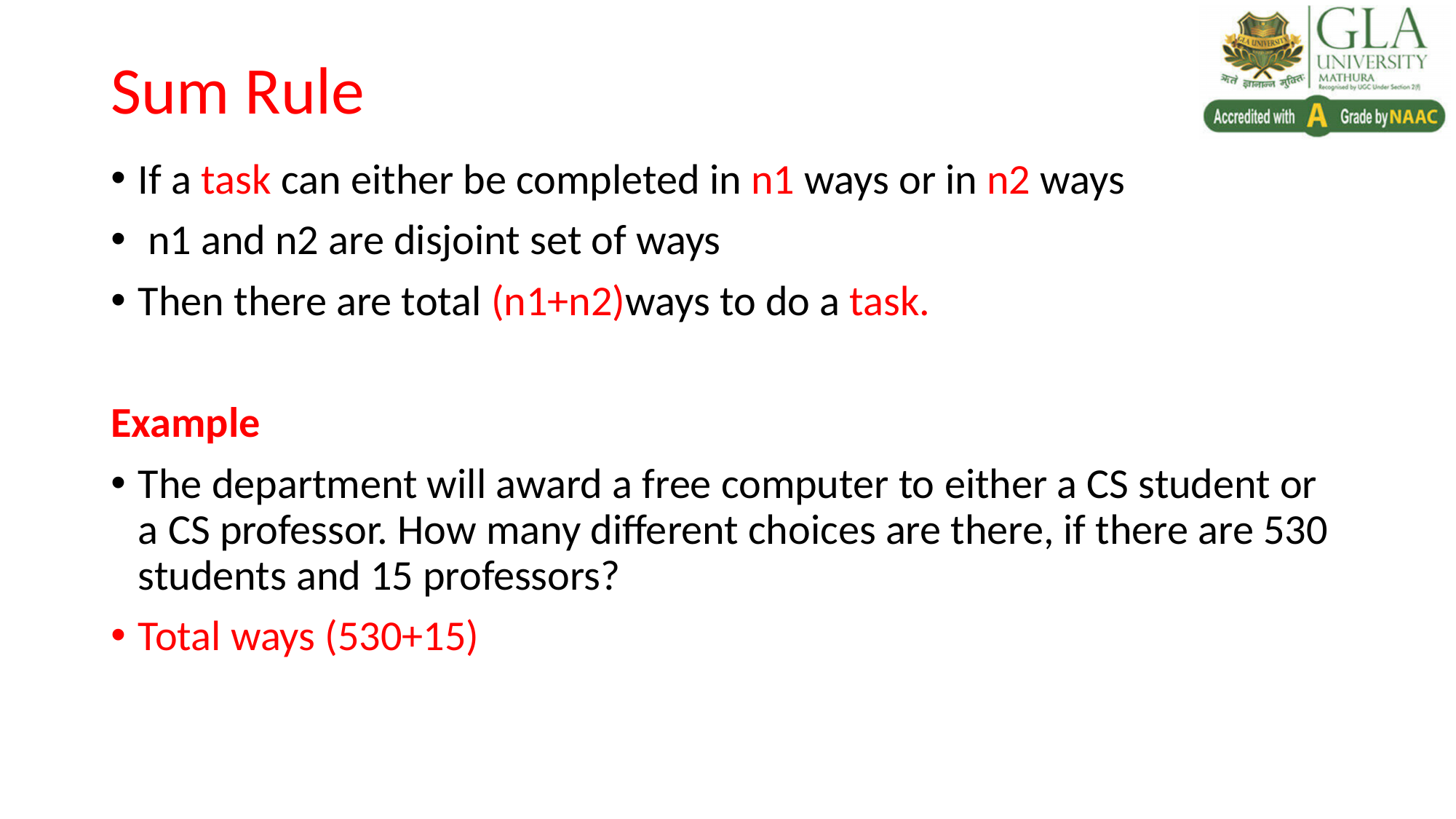

# Sum Rule
If a task can either be completed in n1 ways or in n2 ways
 n1 and n2 are disjoint set of ways
Then there are total (n1+n2)ways to do a task.

Example
The department will award a free computer to either a CS student or a CS professor. How many different choices are there, if there are 530 students and 15 professors?
Total ways (530+15)